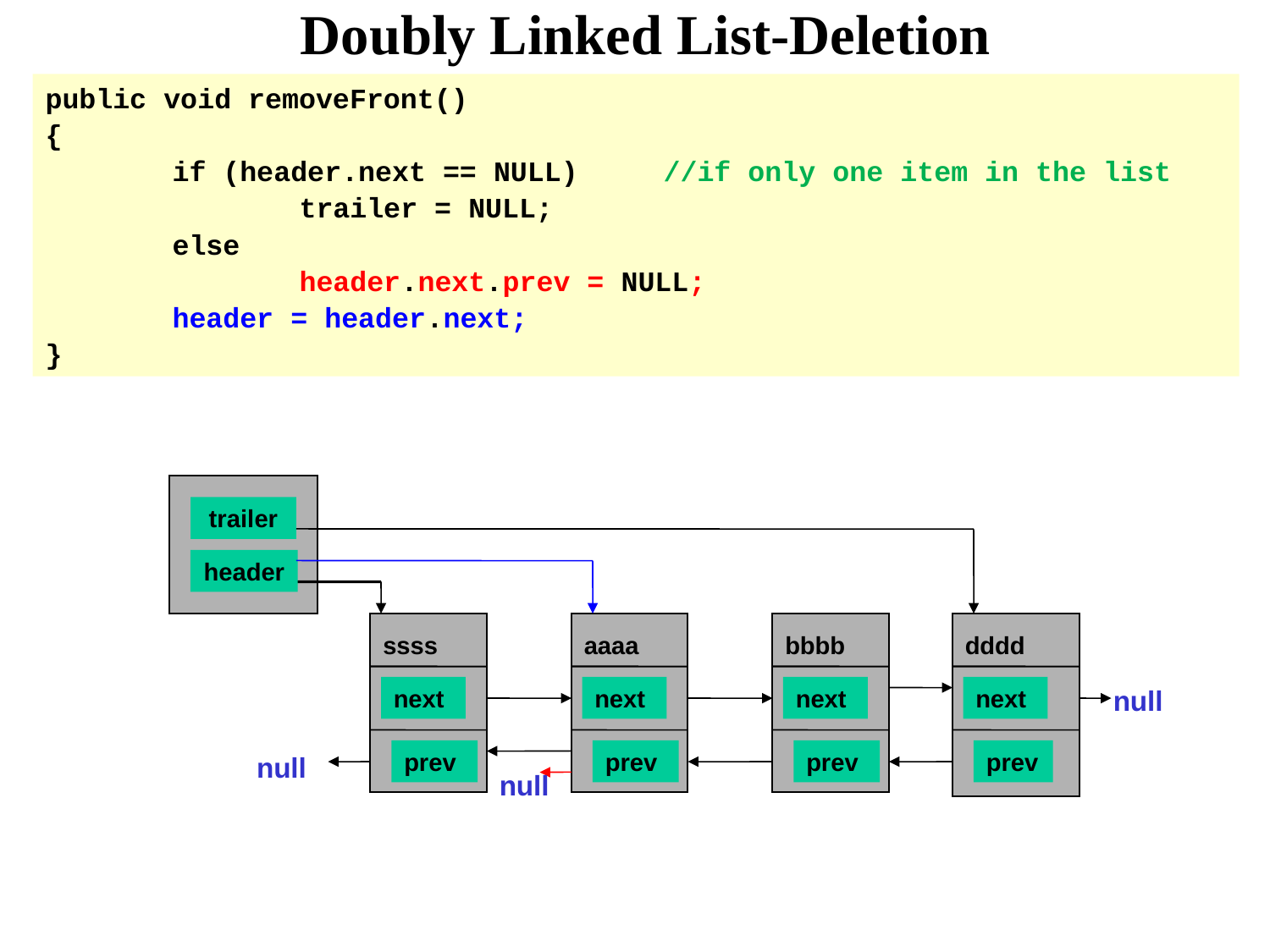

Doubly Linked List-Deletion
public void removeFront()
{
	if (header.next == NULL)     //if only one item in the list
		trailer = NULL;
	else
		header.next.prev = NULL;
	header = header.next;
}

trailer

header

ssss
aaaa
bbbb
dddd

next
next
next
next
null

prev
prev
prev
prev
null

null